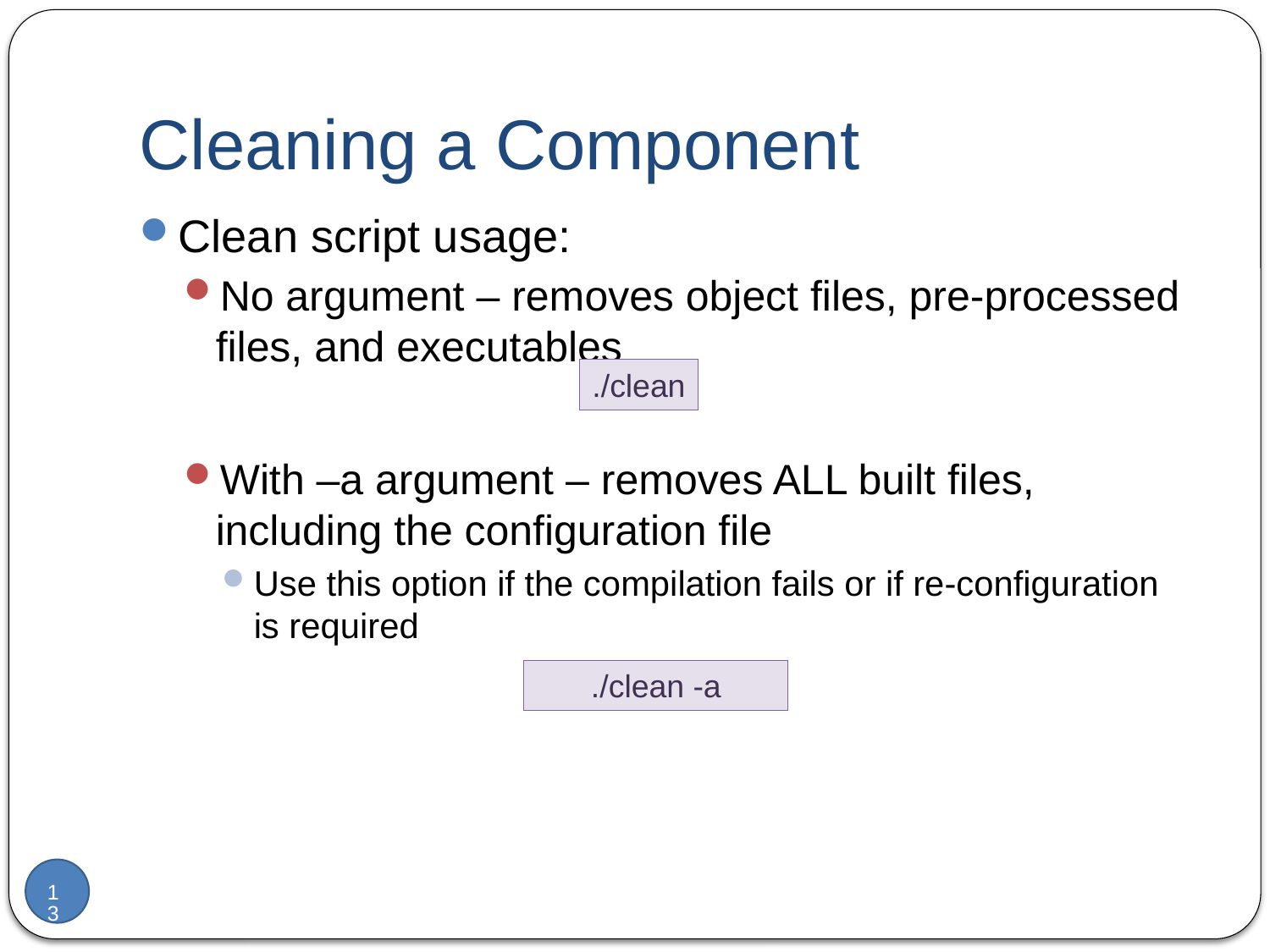

# Cleaning a Component
Clean script usage:
No argument – removes object files, pre-processed files, and executables

With –a argument – removes ALL built files, including the configuration file
Use this option if the compilation fails or if re-configuration is required
./clean
./clean -a